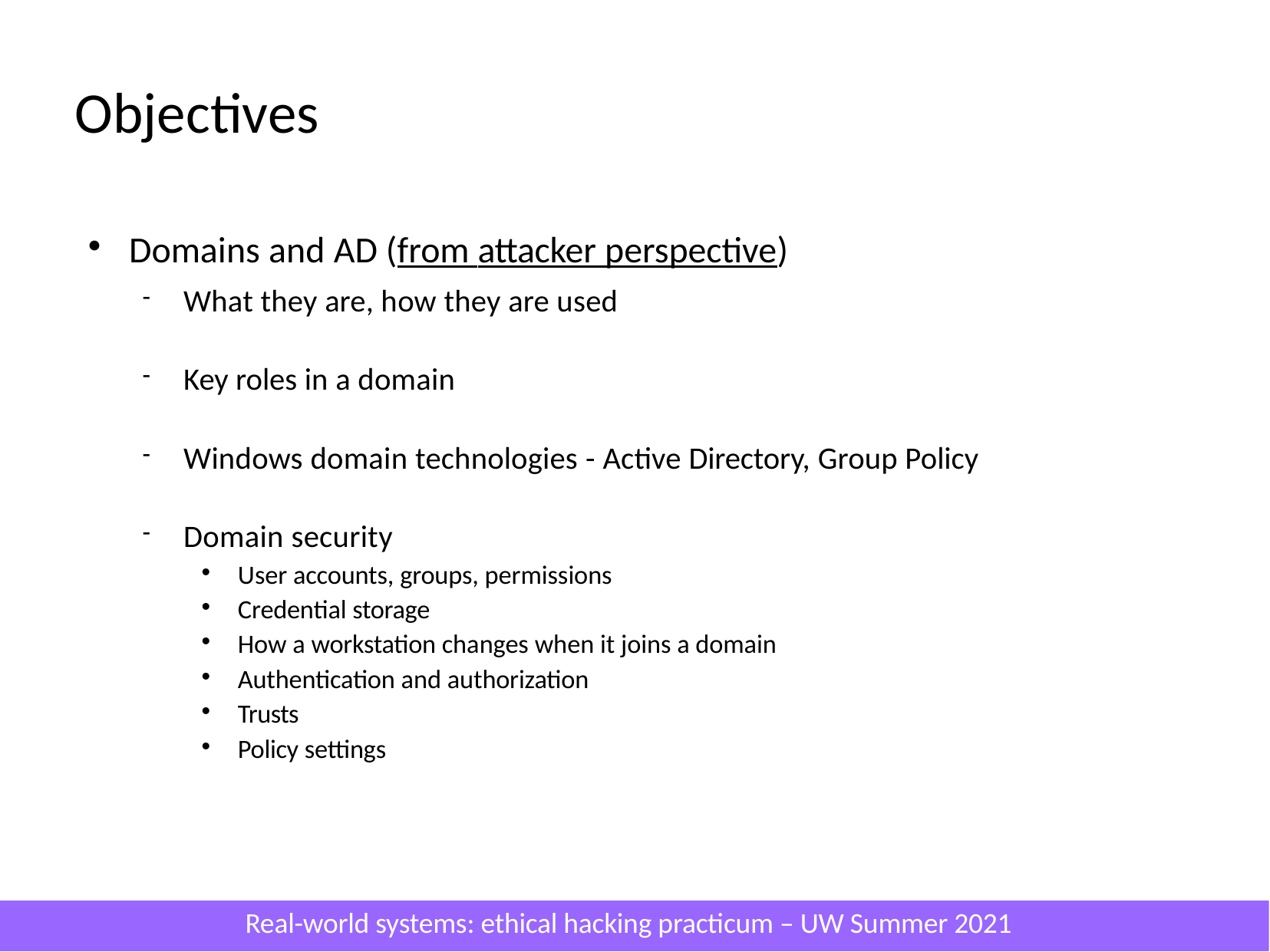

# Objectives
Domains and AD (from attacker perspective)
What they are, how they are used

Key roles in a domain

Windows domain technologies - Active Directory, Group Policy

Domain security
User accounts, groups, permissions
Credential storage
How a workstation changes when it joins a domain
Authentication and authorization
Trusts
Policy settings
Real-world systems: ethical hacking practicum – UW Summer 2021